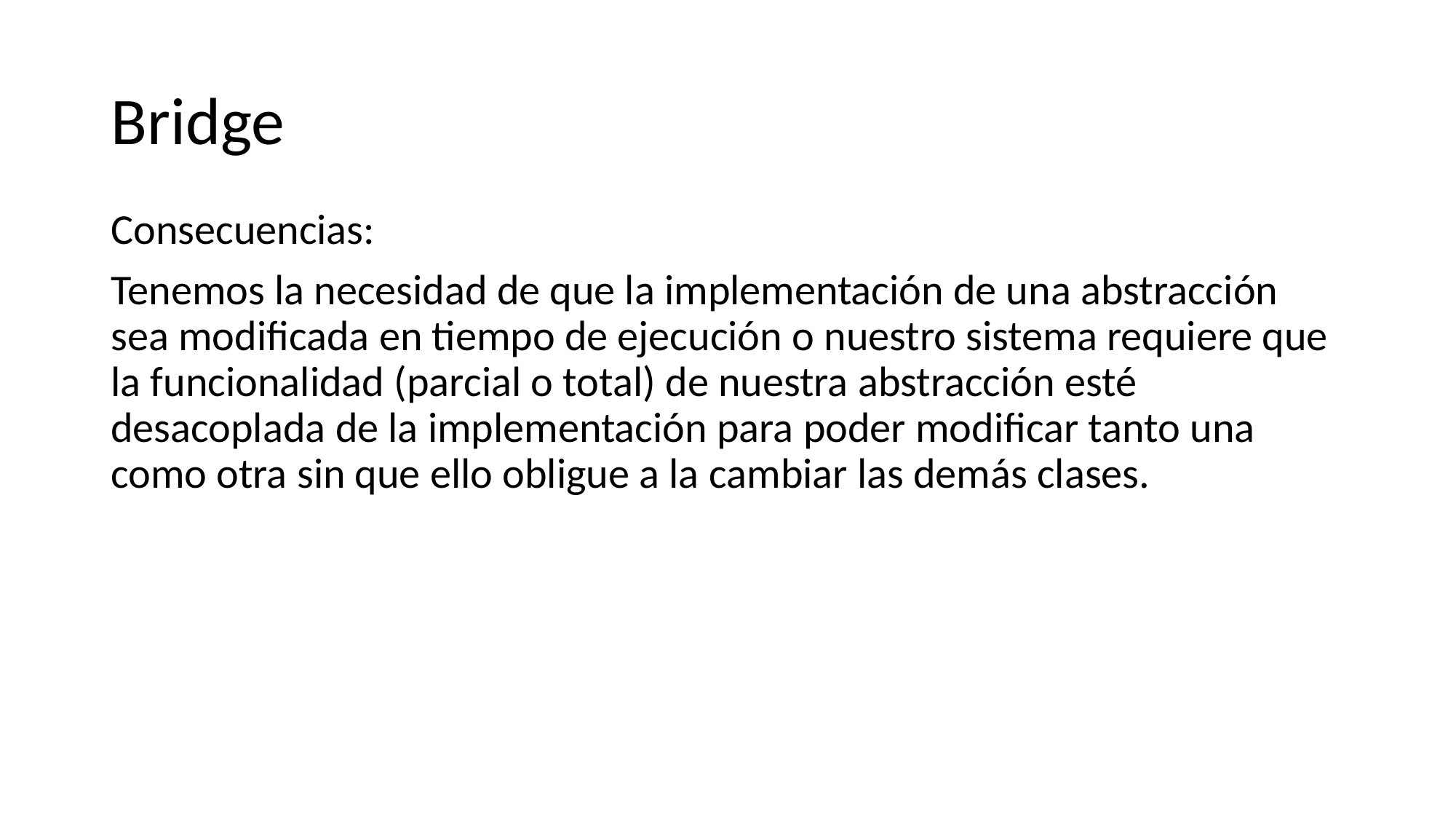

# Bridge
Consecuencias:
Tenemos la necesidad de que la implementación de una abstracción sea modificada en tiempo de ejecución o nuestro sistema requiere que la funcionalidad (parcial o total) de nuestra abstracción esté desacoplada de la implementación para poder modificar tanto una como otra sin que ello obligue a la cambiar las demás clases.